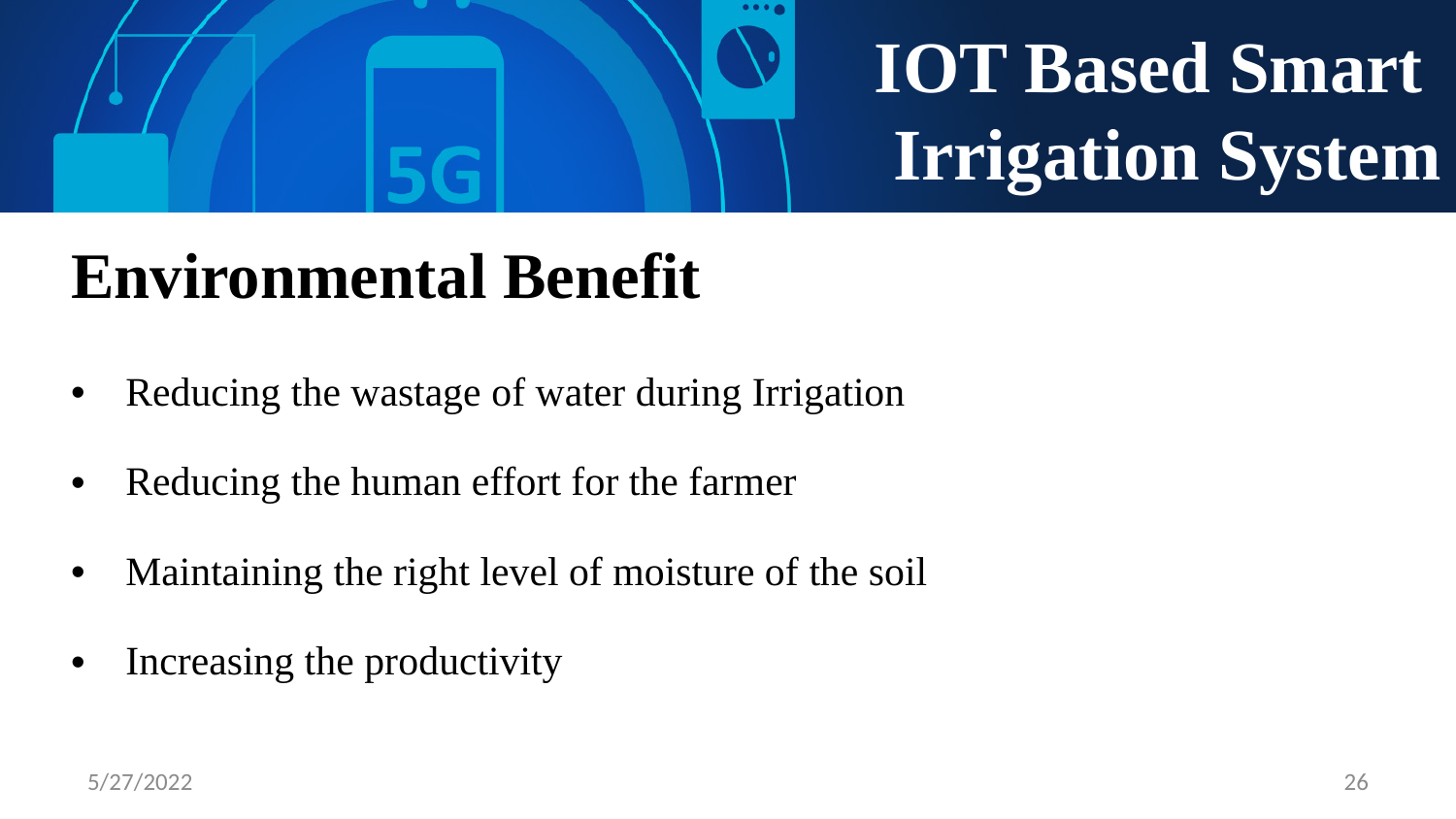

# IOT Based Smart Irrigation System
| Environmental Benefit |
| --- |
| Reducing the wastage of water during Irrigation Reducing the human effort for the farmer Maintaining the right level of moisture of the soil Increasing the productivity |
| --- |
5/27/2022
26